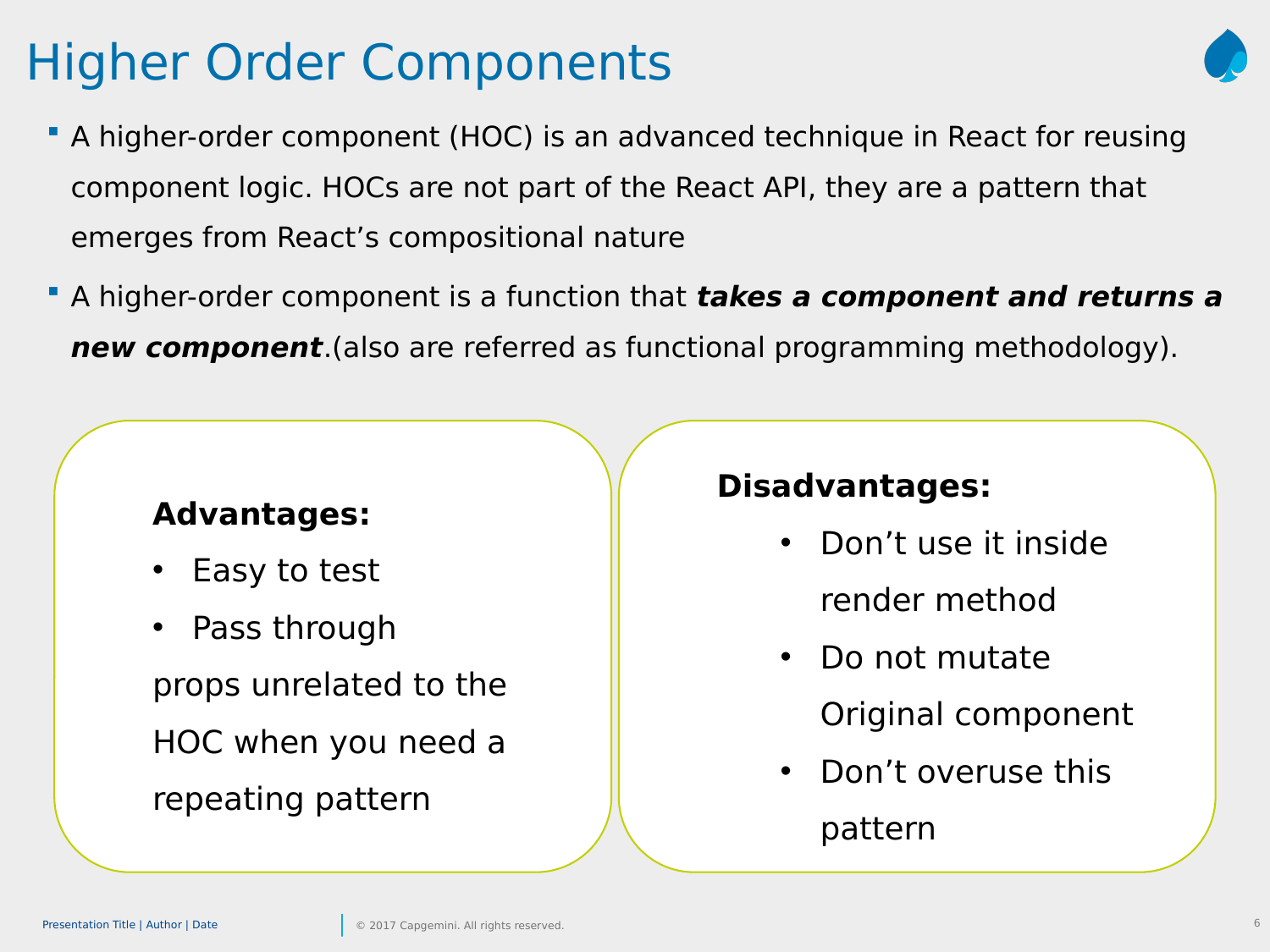

Higher Order Components

A higher-order component (HOC) is an advanced technique in React for reusing component logic. HOCs are not part of the React API, they are a pattern that emerges from React’s compositional nature
A higher-order component is a function that takes a component and returns a new component.(also are referred as functional programming methodology).

Advantages:
Easy to test
Pass through
props unrelated to the HOC when you need a repeating pattern
Disadvantages:
Don’t use it inside render method
Do not mutate Original component
Don’t overuse this pattern